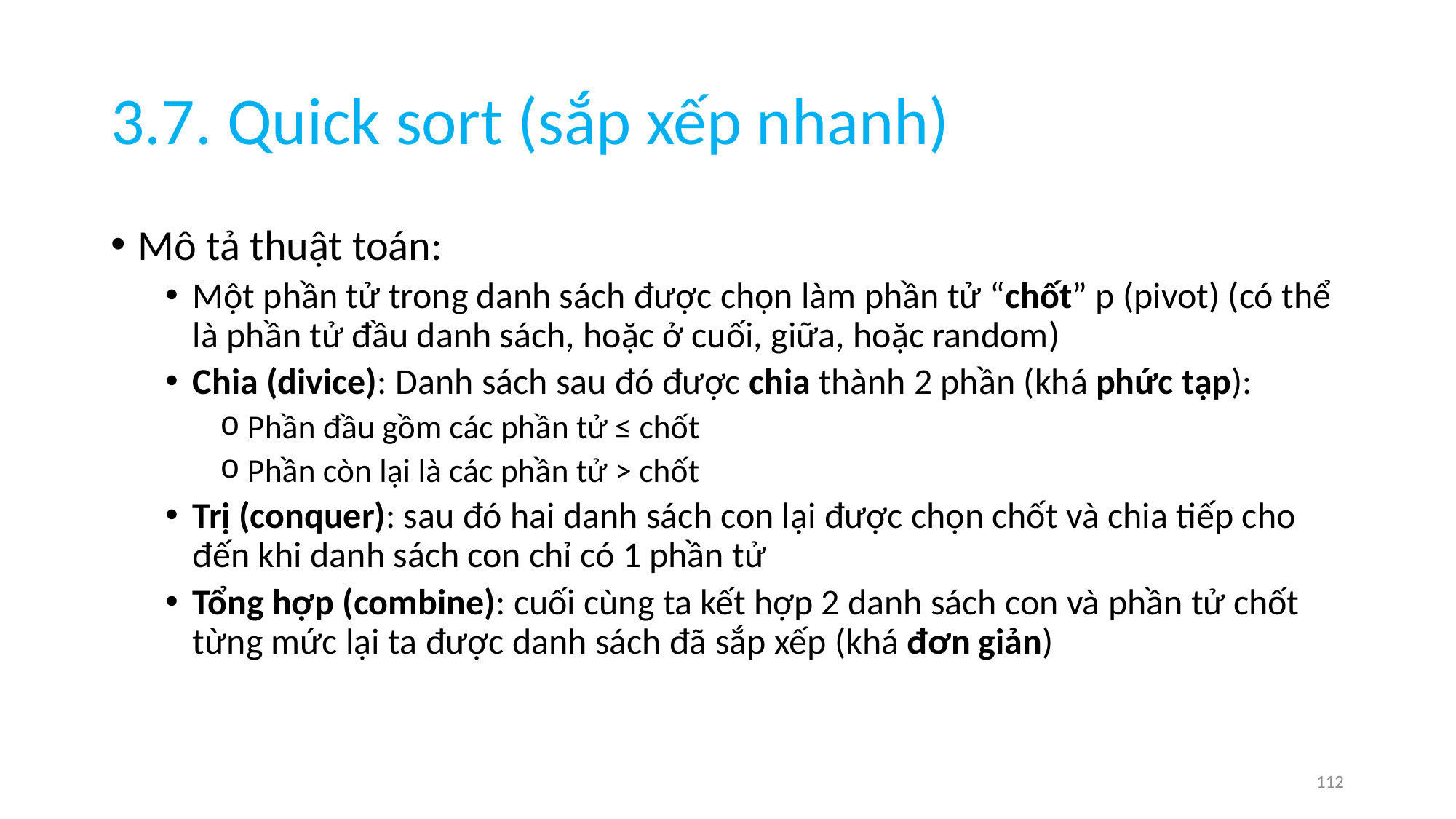

# 3.7. Quick sort (sắp xếp nhanh)
Mô tả thuật toán:
Một phần tử trong danh sách được chọn làm phần tử “chốt” p (pivot) (có thể là phần tử đầu danh sách, hoặc ở cuối, giữa, hoặc random)
Chia (divice): Danh sách sau đó được chia thành 2 phần (khá phức tạp):
Phần đầu gồm các phần tử ≤ chốt
Phần còn lại là các phần tử > chốt
Trị (conquer): sau đó hai danh sách con lại được chọn chốt và chia tiếp cho đến khi danh sách con chỉ có 1 phần tử
Tổng hợp (combine): cuối cùng ta kết hợp 2 danh sách con và phần tử chốt từng mức lại ta được danh sách đã sắp xếp (khá đơn giản)
112